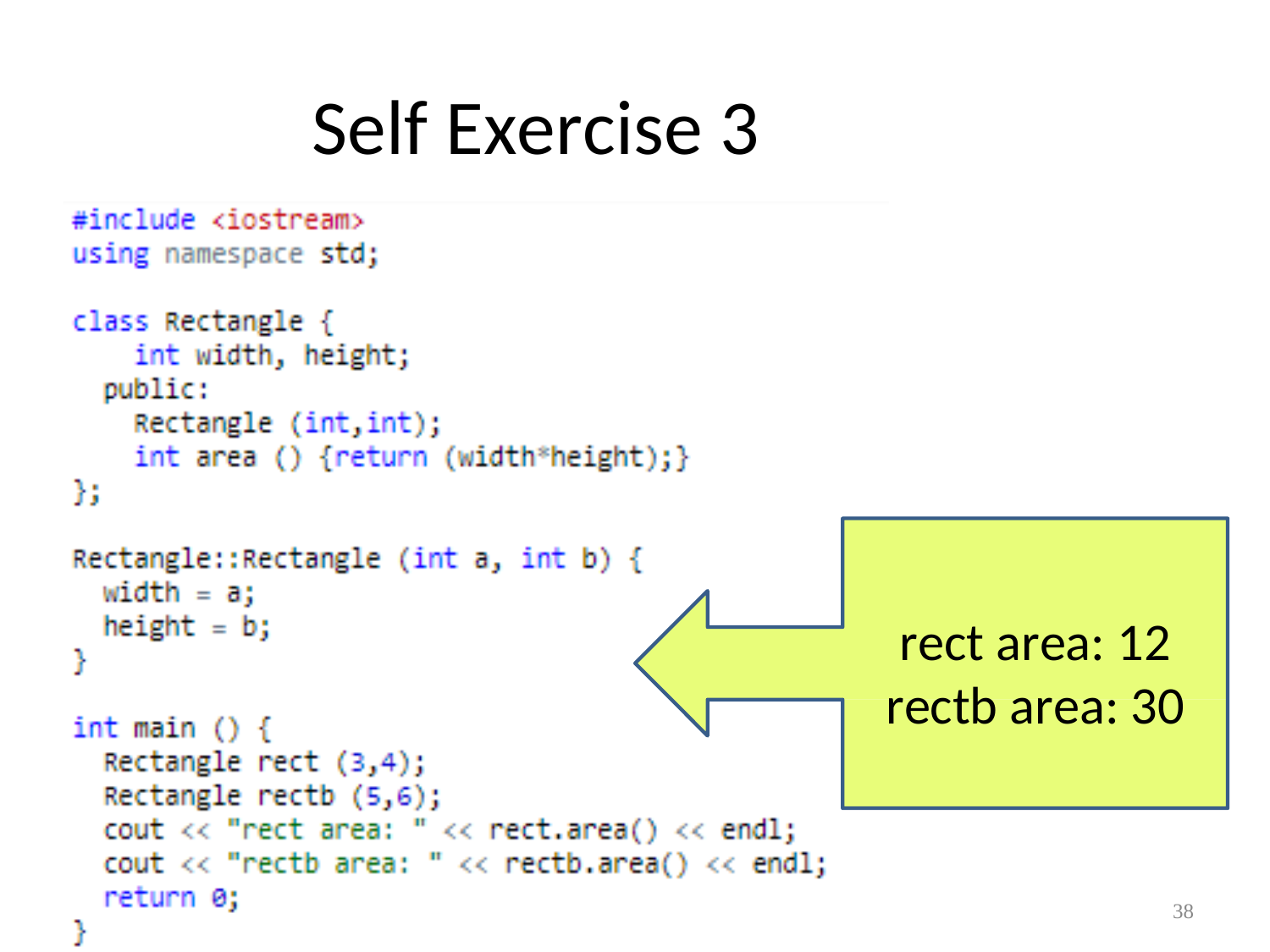

# Self Exercise 3

rect area: 12
rectb area: 30
38